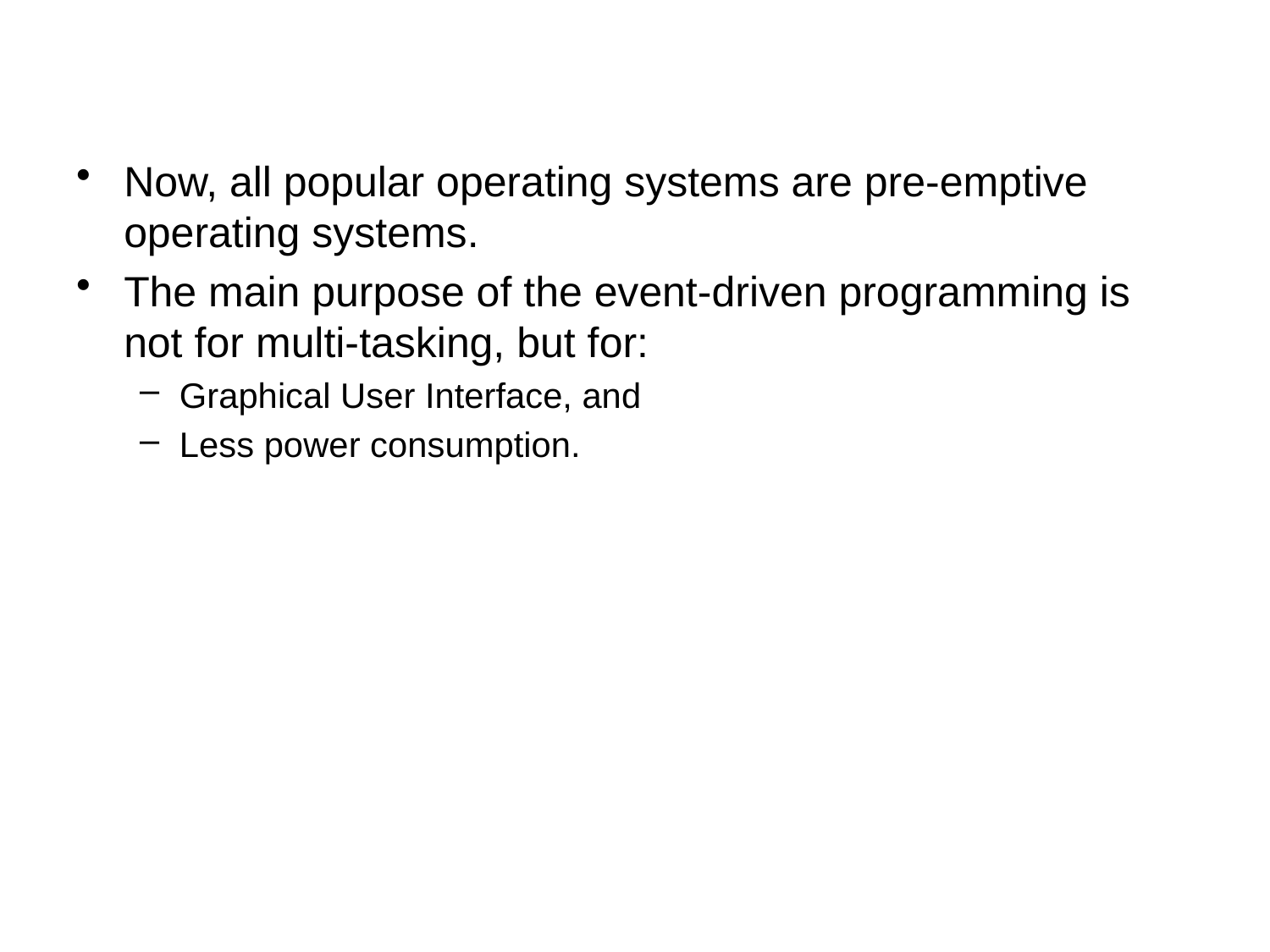

#
Now, all popular operating systems are pre-emptive operating systems.
The main purpose of the event-driven programming is not for multi-tasking, but for:
Graphical User Interface, and
Less power consumption.